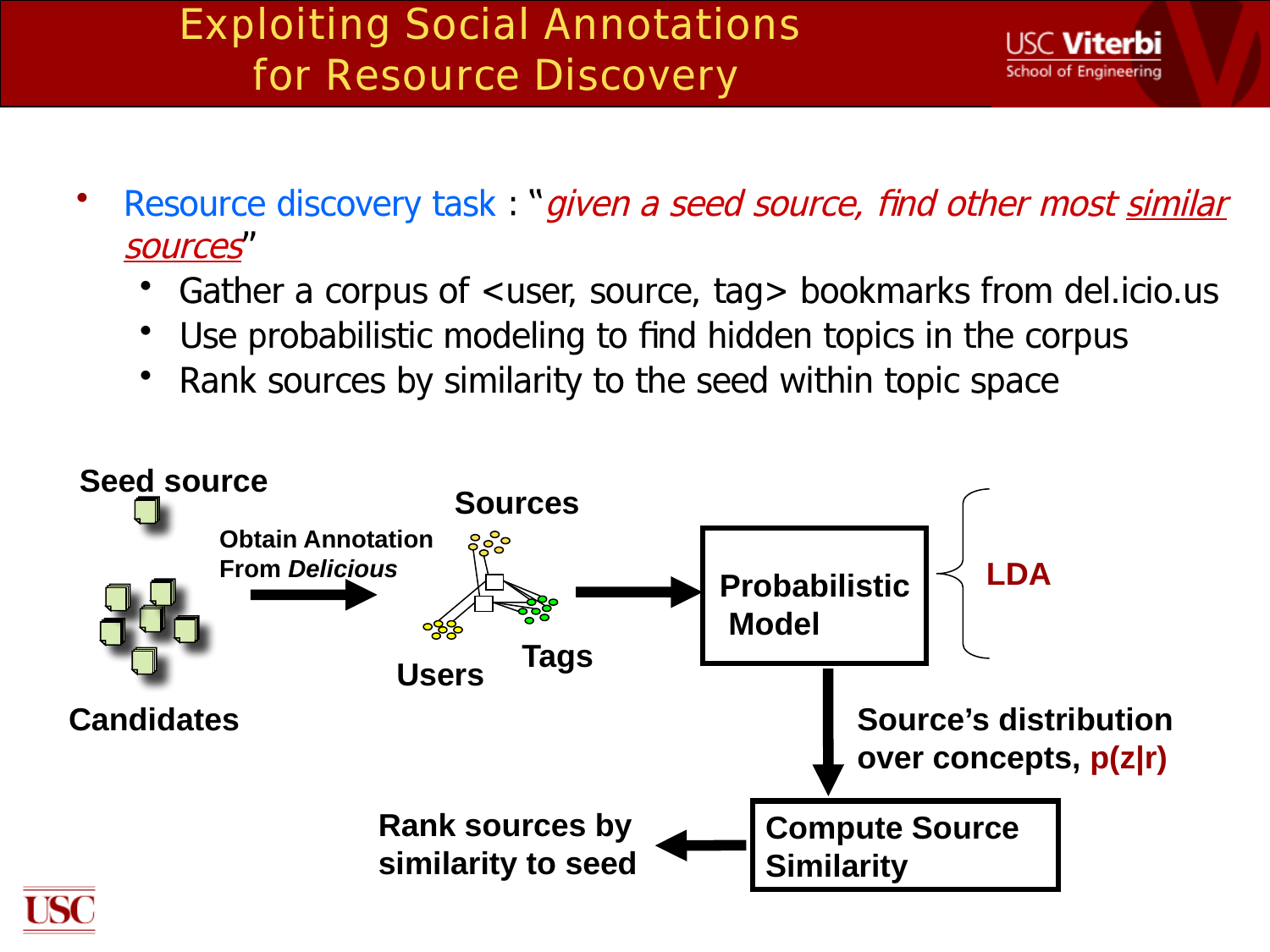

# Exploiting Social Annotations for Resource Discovery
Resource discovery task : “given a seed source, find other most similar sources”
Gather a corpus of <user, source, tag> bookmarks from del.icio.us
Use probabilistic modeling to find hidden topics in the corpus
Rank sources by similarity to the seed within topic space

Seed source
Sources

Tags
Users

Obtain Annotation
From Delicious

LDA
Probabilistic
 Model

Candidates
Source’s distribution
over concepts, p(z|r)
Rank sources by
similarity to seed
Compute Source Similarity